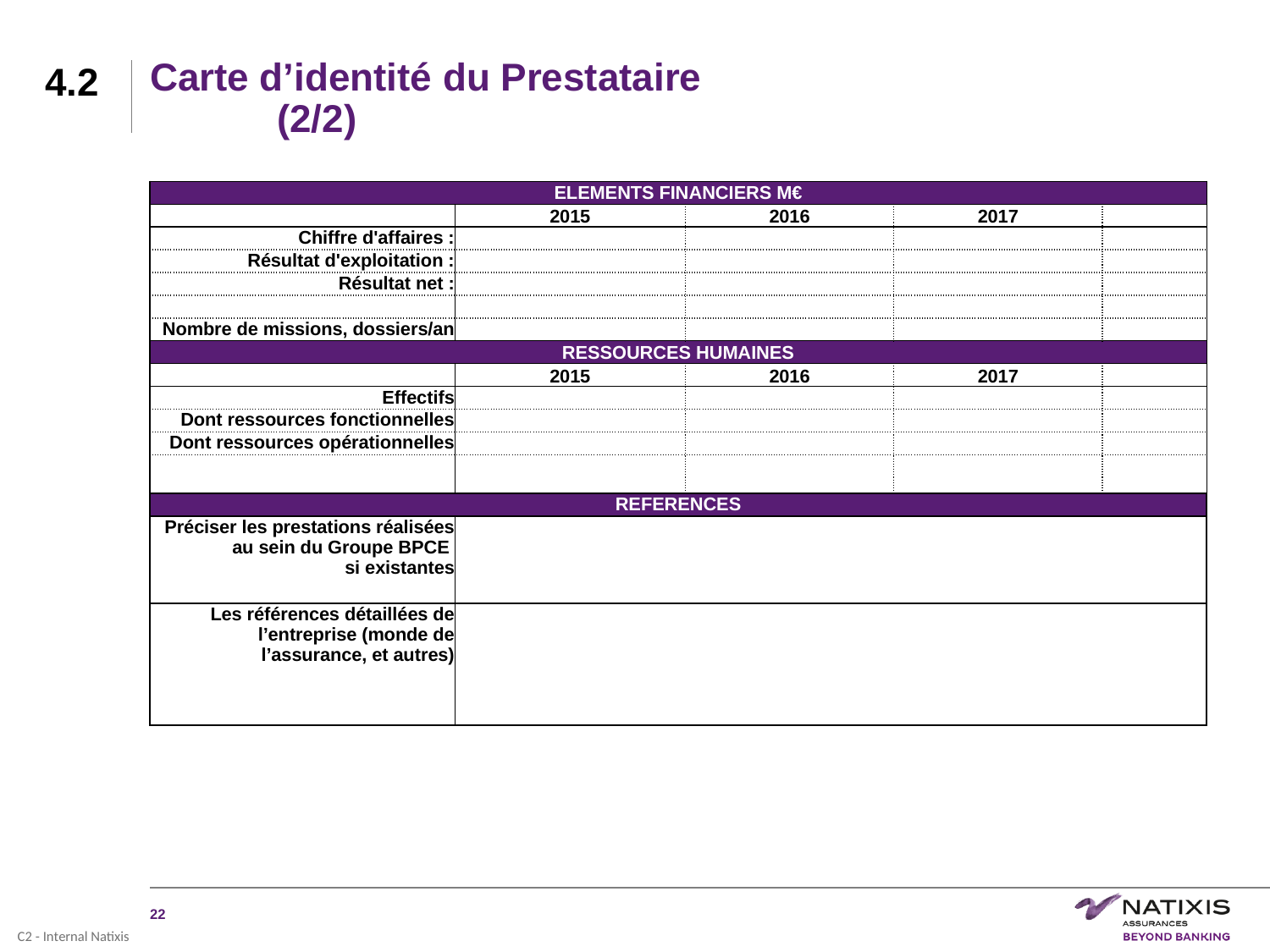

# Carte d’identité du Prestataire					(2/2)
4.2
| ELEMENTS FINANCIERS M€ |  |  |  |  |
| --- | --- | --- | --- | --- |
|  | 2015 | 2016 | 2017 |  |
| Chiffre d'affaires : |  |  |  |  |
| Résultat d'exploitation : |  |  |  |  |
| Résultat net : |  |  |  |  |
|  |  |  |  |  |
| Nombre de missions, dossiers/an |  |  |  |  |
| RESSOURCES HUMAINES |  |  |  |  |
|  | 2015 | 2016 | 2017 |  |
| Effectifs |  |  |  |  |
| Dont ressources fonctionnelles |  |  |  |  |
| Dont ressources opérationnelles |  |  |  |  |
|  |  |  |  |  |
| REFERENCES |  |  |  |  |
| Préciser les prestations réalisées au sein du Groupe BPCE si existantes |  |  |  |  |
| Les références détaillées de l’entreprise (monde de l’assurance, et autres) |  |  |  |  |
22